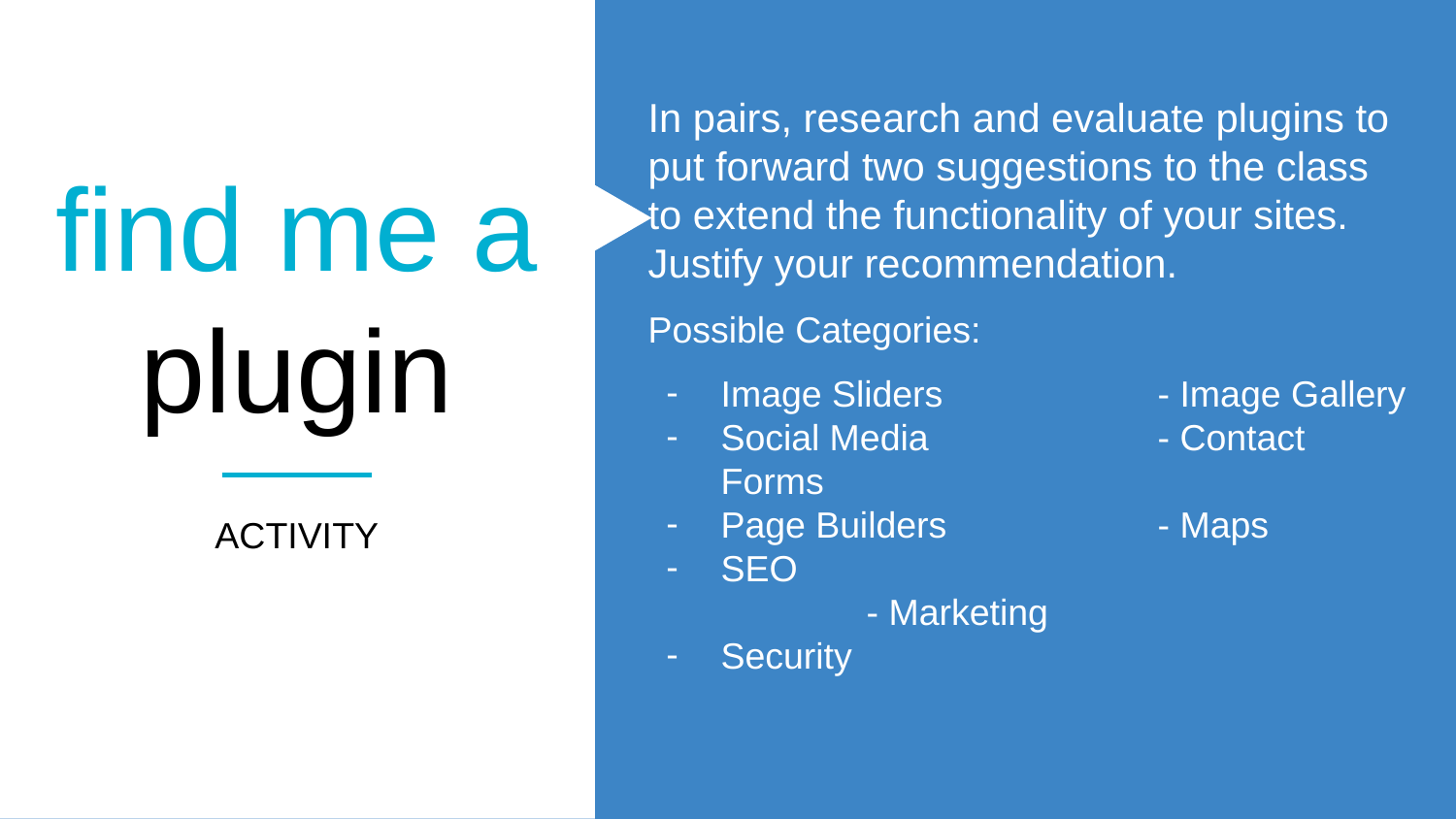

In pairs, research and evaluate plugins to put forward two suggestions to the class to extend the functionality of your sites. Justify your recommendation.
Possible Categories:
Image Sliders		- Image Gallery
Social Media		- Contact Forms
Page Builders		- Maps
SEO					- Marketing
Security
find me a plugin

ACTIVITY